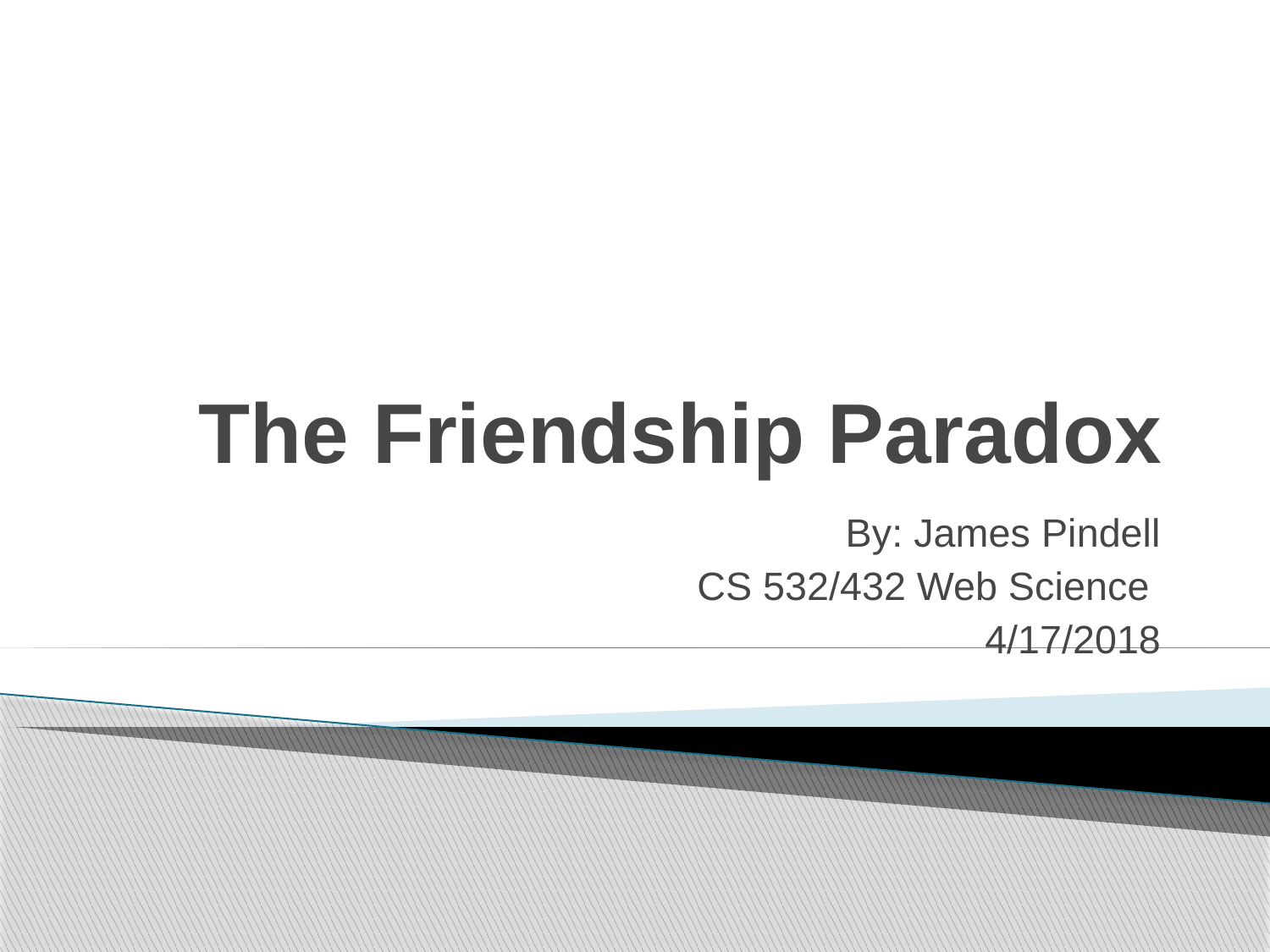

# The Friendship Paradox
By: James Pindell
CS 532/432 Web Science
4/17/2018